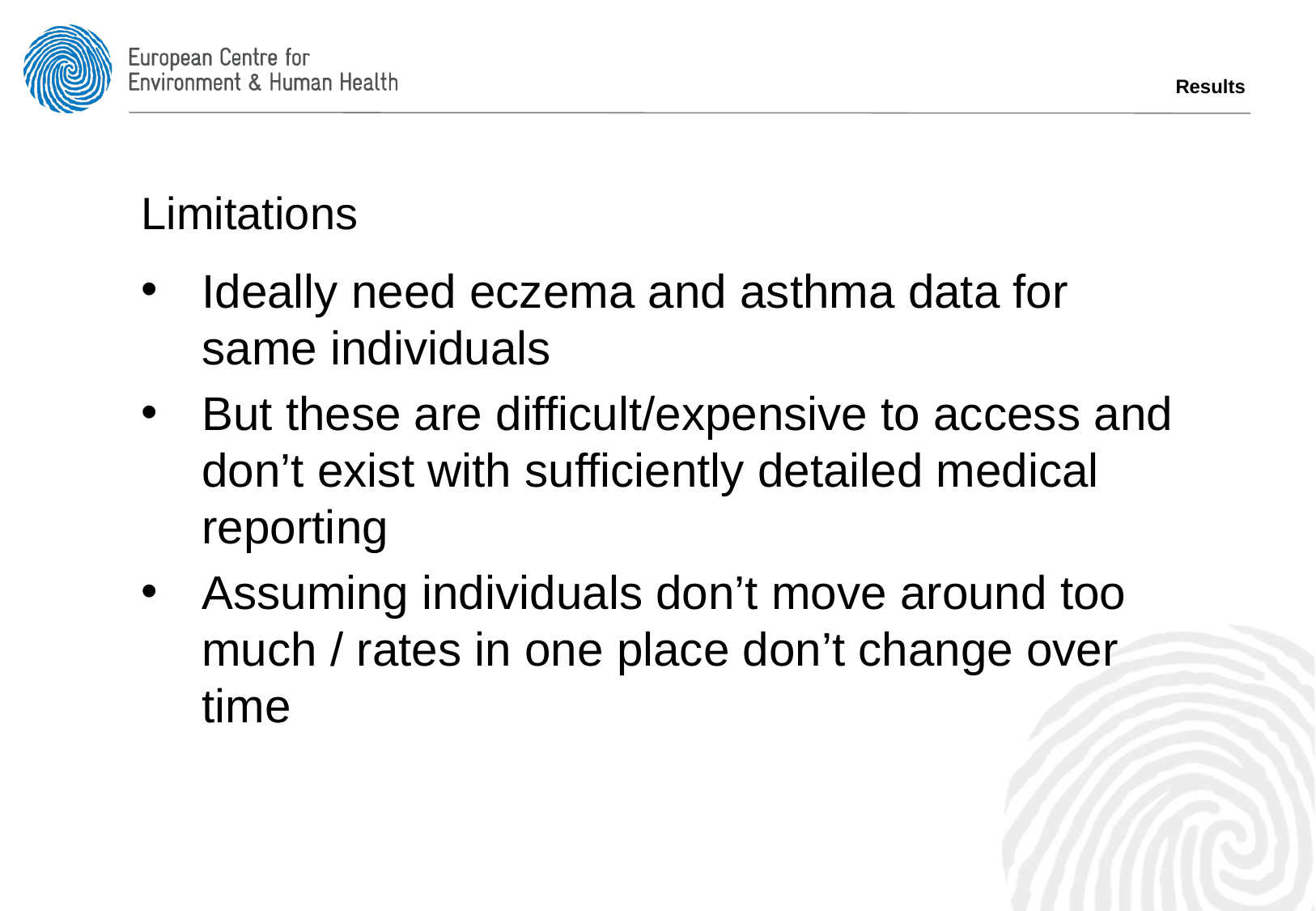

Results
Limitations
Ideally need eczema and asthma data for same individuals
But these are difficult/expensive to access and don’t exist with sufficiently detailed medical reporting
Assuming individuals don’t move around too much / rates in one place don’t change over time